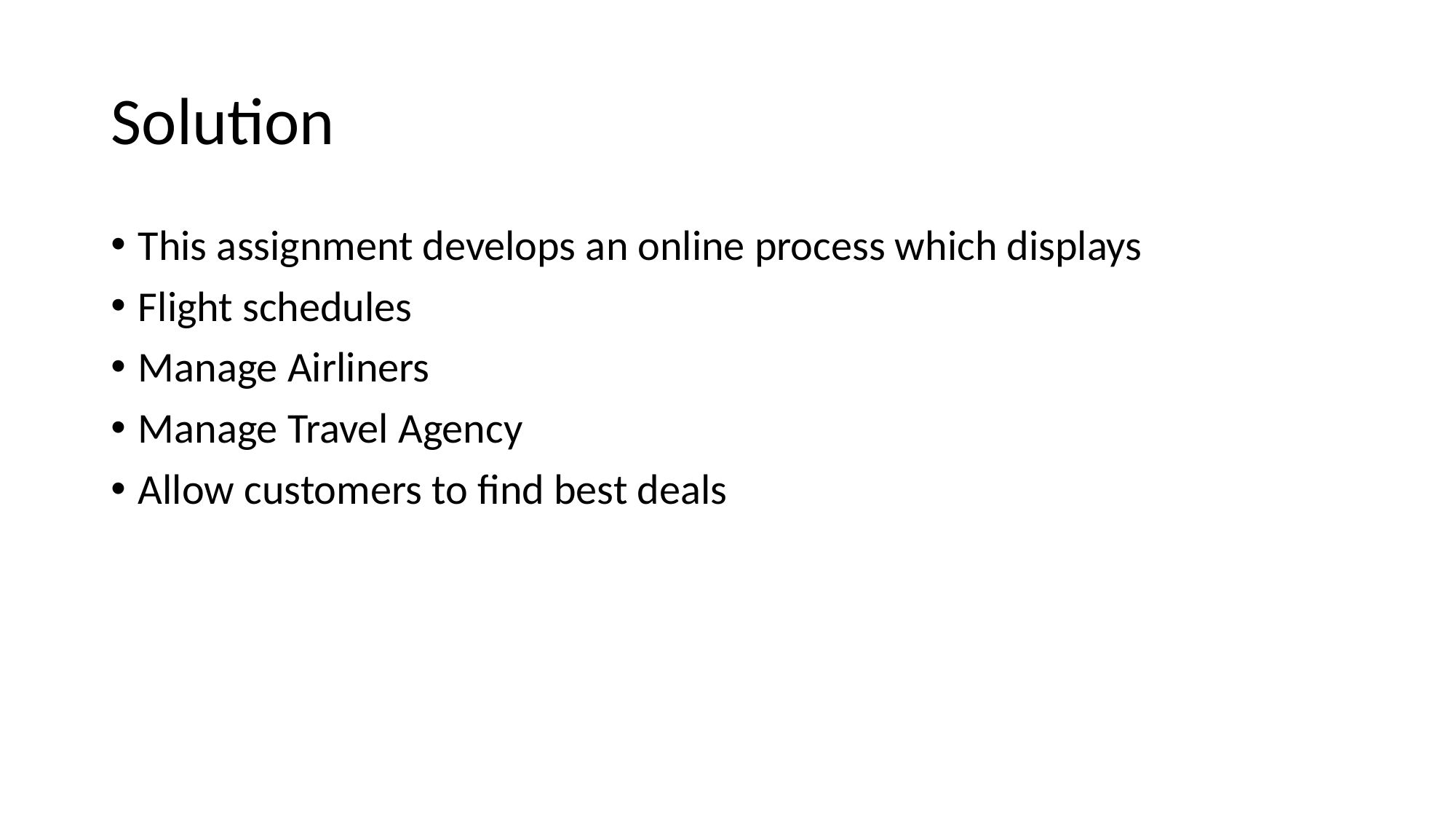

# Solution
This assignment develops an online process which displays
Flight schedules
Manage Airliners
Manage Travel Agency
Allow customers to find best deals